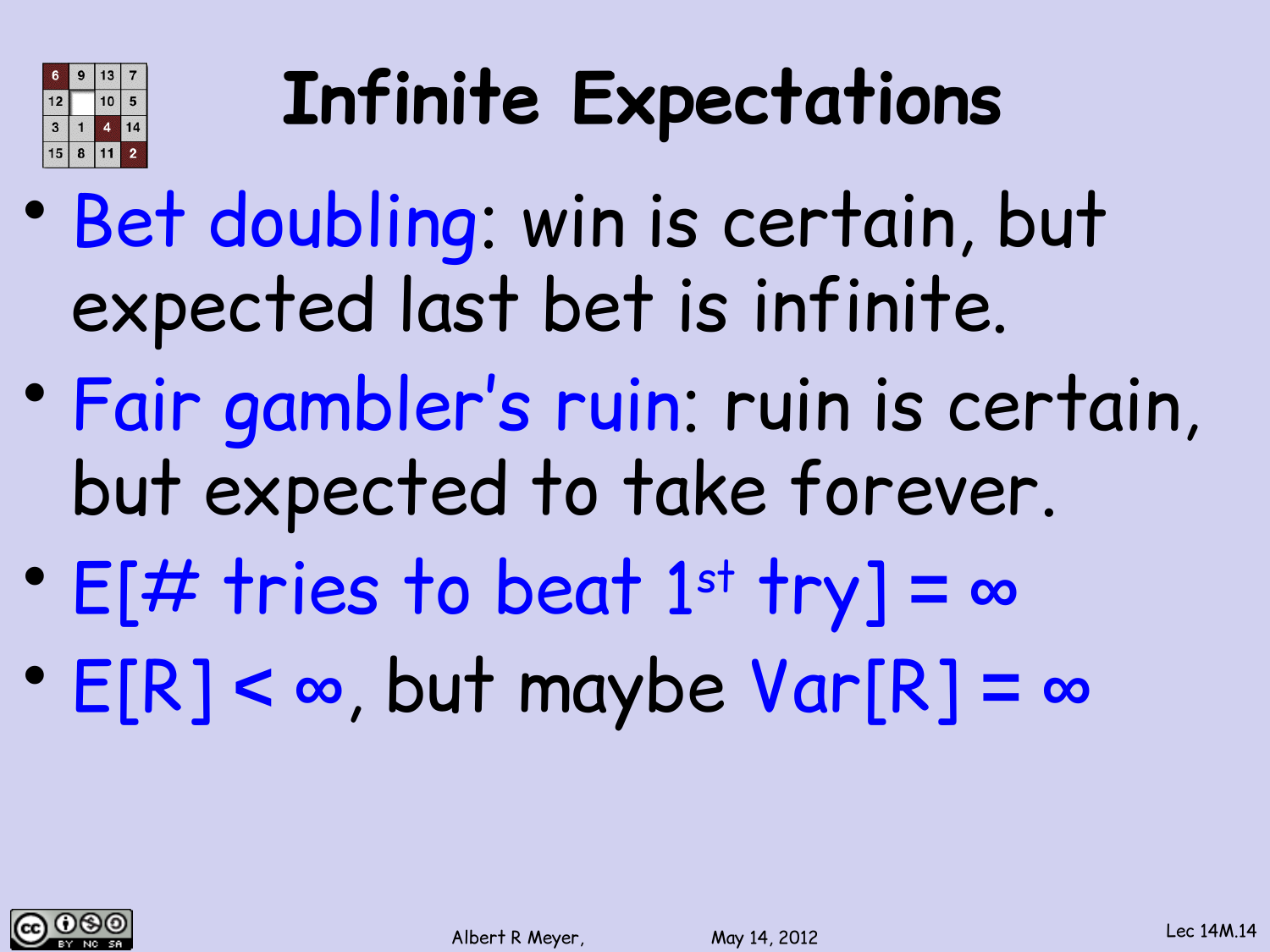

# Infinite Expectations
Bet doubling: win is certain, but expected last bet is infinite.
Fair gambler’s ruin: ruin is certain, but expected to take forever.
E[# tries to beat 1st try] = ∞
E[R] < ∞, but maybe Var[R] = ∞
Lec 14M.14

Albert R Meyer,                        May 14, 2012